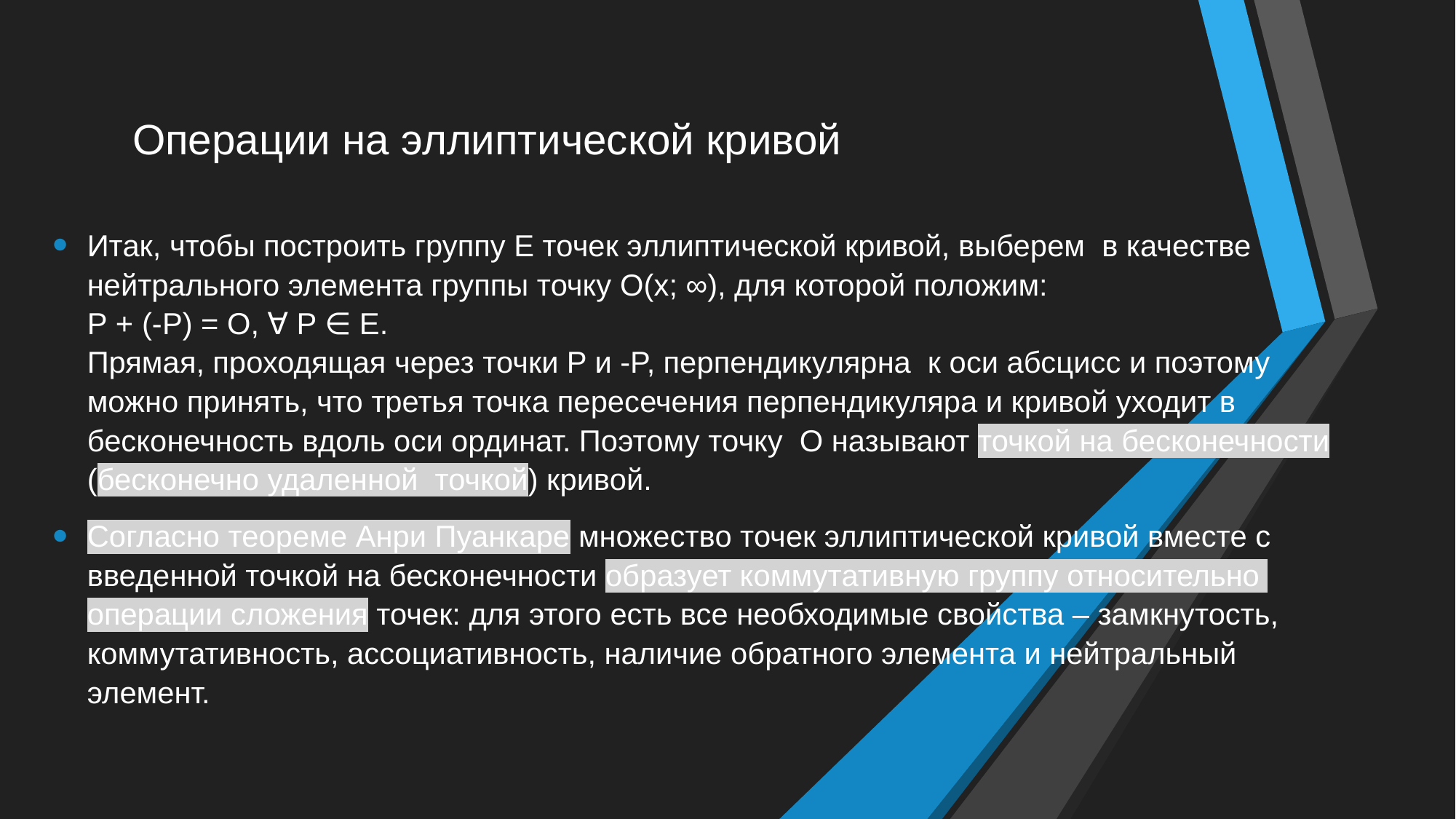

# Операции на эллиптической кривой
Итак, чтобы построить группу E точек эллиптической кривой, выберем  в качестве нейтрального элемента группы точку O(x; ∞), для которой положим:
P + (-P) = O, ∀ P ∈ E.
Прямая, проходящая через точки P и -P, перпендикулярна  к оси абсцисс и поэтому можно принять, что третья точка пересечения перпендикуляра и кривой уходит в бесконечность вдоль оси ординат. Поэтому точку  O называют точкой на бесконечности (бесконечно удаленной  точкой) кривой.
Согласно теореме Анри Пуанкаре множество точек эллиптической кривой вместе с введенной точкой на бесконечности образует коммутативную группу относительно  операции сложения точек: для этого есть все необходимые свойства – замкнутость, коммутативность, ассоциативность, наличие обратного элемента и нейтральный элемент.